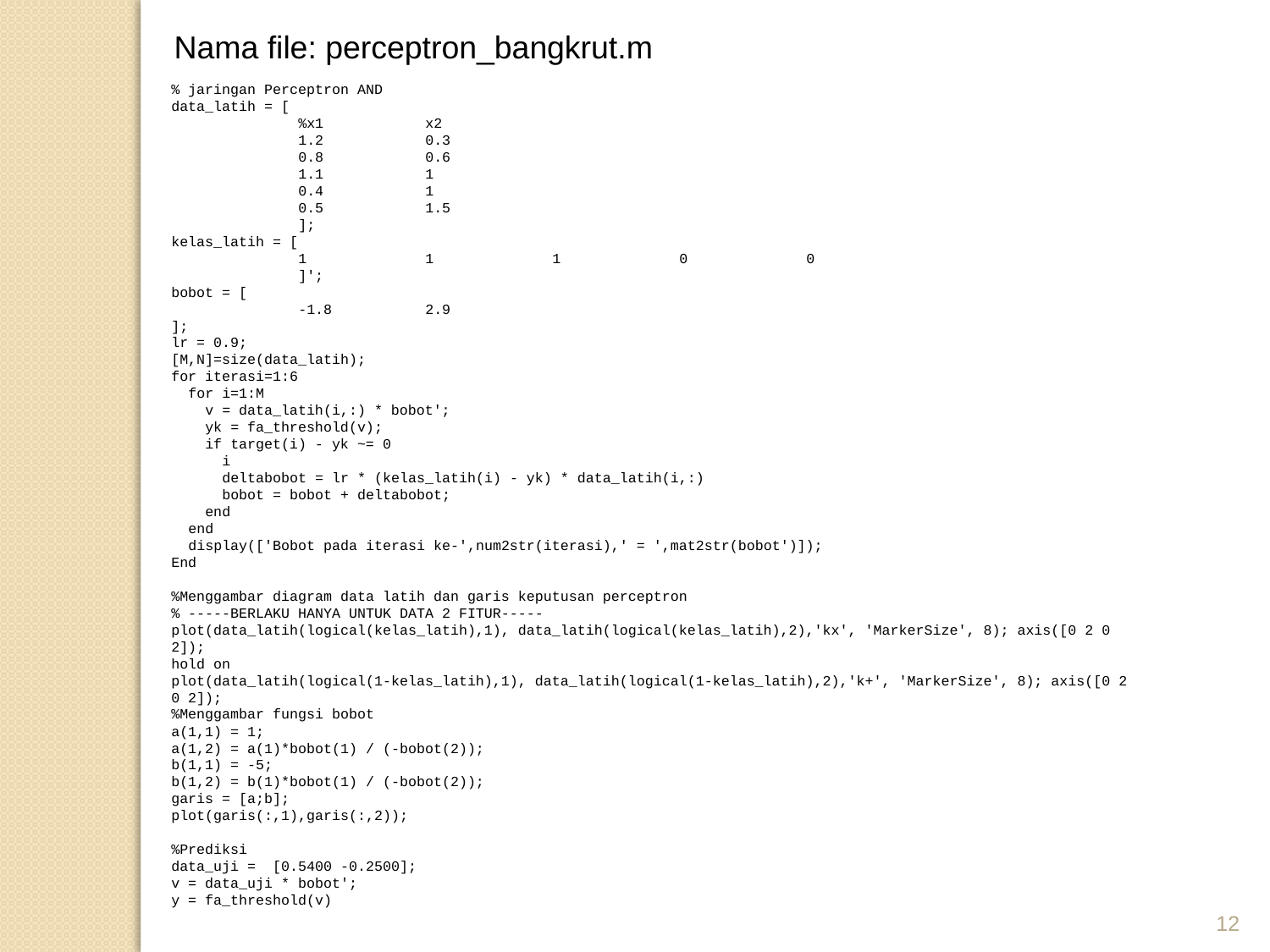

Nama file: perceptron_bangkrut.m
% jaringan Perceptron AND
data_latih = [
	%x1	x2
	1.2	0.3
	0.8	0.6
	1.1	1
	0.4	1
	0.5	1.5
	];
kelas_latih = [
	1	1	1	0	0
	]';
bobot = [
	-1.8	2.9
];
lr = 0.9;
[M,N]=size(data_latih);
for iterasi=1:6
  for i=1:M
    v = data_latih(i,:) * bobot';
    yk = fa_threshold(v);
    if target(i) - yk ~= 0
      i
      deltabobot = lr * (kelas_latih(i) - yk) * data_latih(i,:)
      bobot = bobot + deltabobot;
    end
  end
  display(['Bobot pada iterasi ke-',num2str(iterasi),' = ',mat2str(bobot')]);
End

%Menggambar diagram data latih dan garis keputusan perceptron
% -----BERLAKU HANYA UNTUK DATA 2 FITUR-----
plot(data_latih(logical(kelas_latih),1), data_latih(logical(kelas_latih),2),'kx', 'MarkerSize', 8); axis([0 2 0 2]);
hold on
plot(data_latih(logical(1-kelas_latih),1), data_latih(logical(1-kelas_latih),2),'k+', 'MarkerSize', 8); axis([0 2 0 2]);
%Menggambar fungsi bobot
a(1,1) = 1;
a(1,2) = a(1)*bobot(1) / (-bobot(2));
b(1,1) = -5;
b(1,2) = b(1)*bobot(1) / (-bobot(2));
garis = [a;b];
plot(garis(:,1),garis(:,2));

%Prediksi
data_uji =  [0.5400 -0.2500];
v = data_uji * bobot';
y = fa_threshold(v)
12